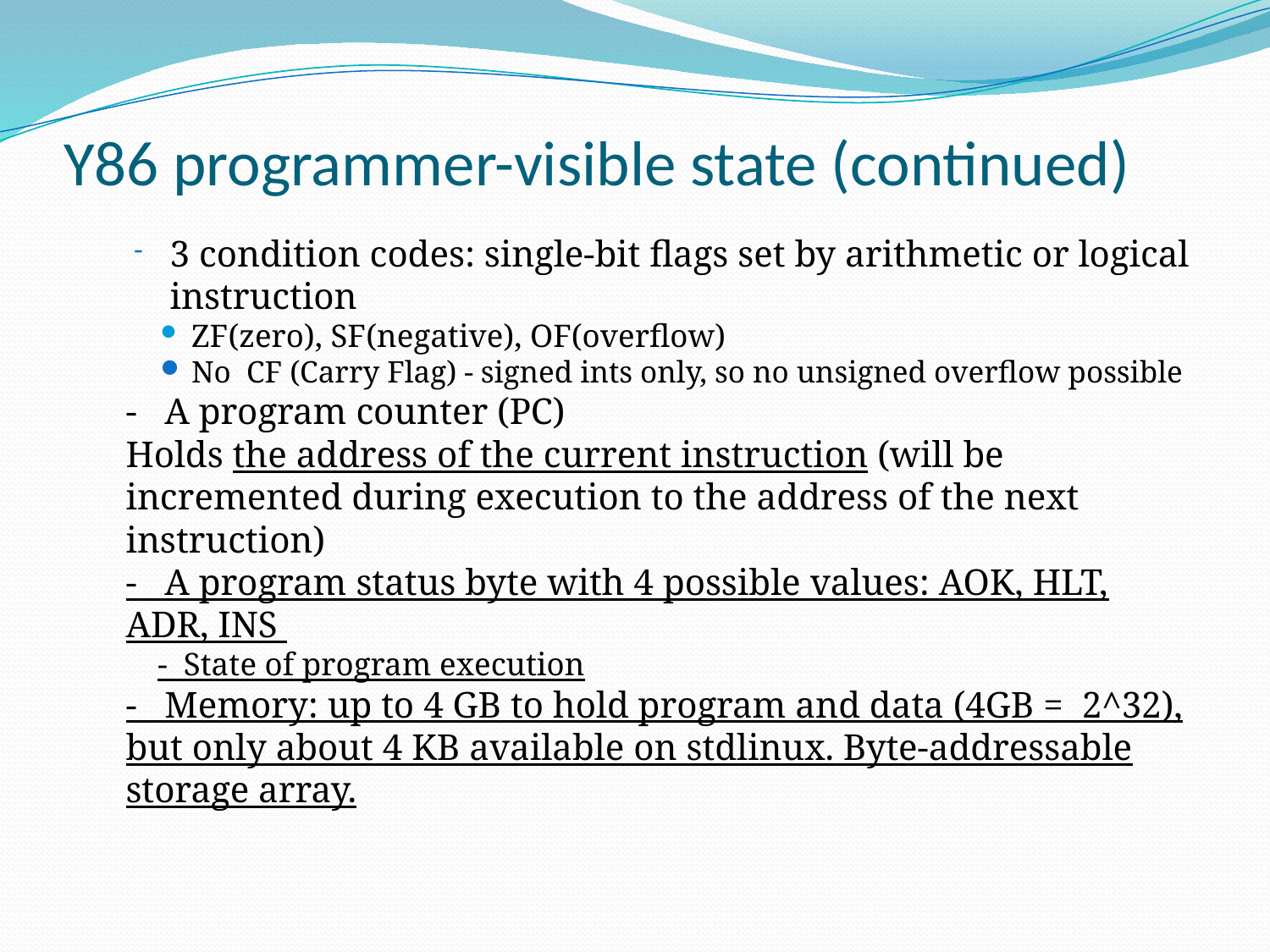

# Y86 programmer-visible state (continued)
3 condition codes: single-bit flags set by arithmetic or logical instruction
ZF(zero), SF(negative), OF(overflow)
No  CF (Carry Flag) - signed ints only, so no unsigned overflow possible
-   A program counter (PC)
Holds the address of the current instruction (will be incremented during execution to the address of the next instruction)
-   A program status byte with 4 possible values: AOK, HLT, ADR, INS
    -  State of program execution
-   Memory: up to 4 GB to hold program and data (4GB =  2^32), but only about 4 KB available on stdlinux. Byte-addressable storage array.